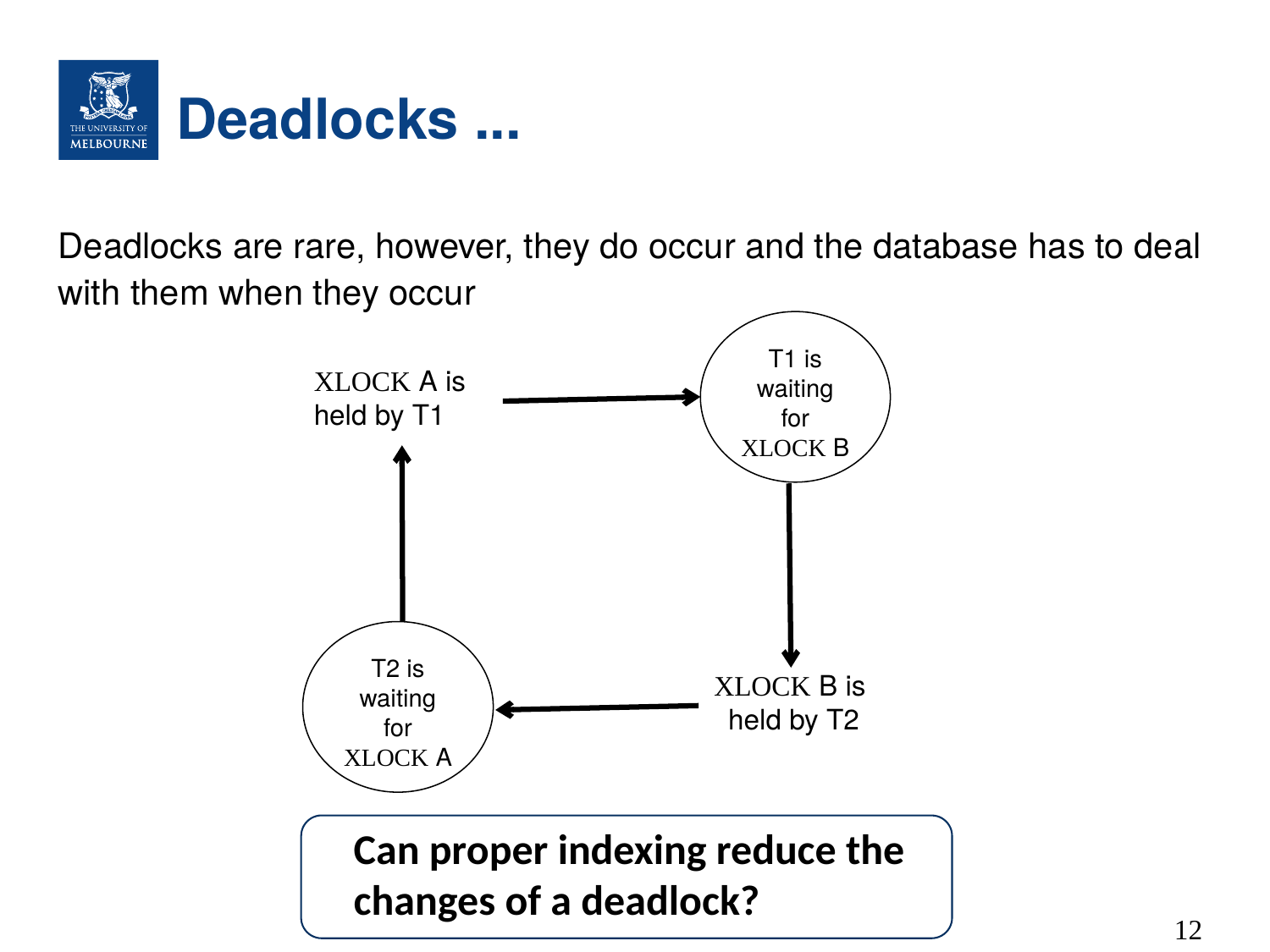

# Deadlocks ...
Deadlocks are rare, however, they do occur and the database has to deal with them when they occur

T1 is waiting for XLOCK B
XLOCK A is held by T1
T2 is waiting for XLOCK A
XLOCK B is  held by T2

Can proper indexing reduce the
changes of a deadlock?